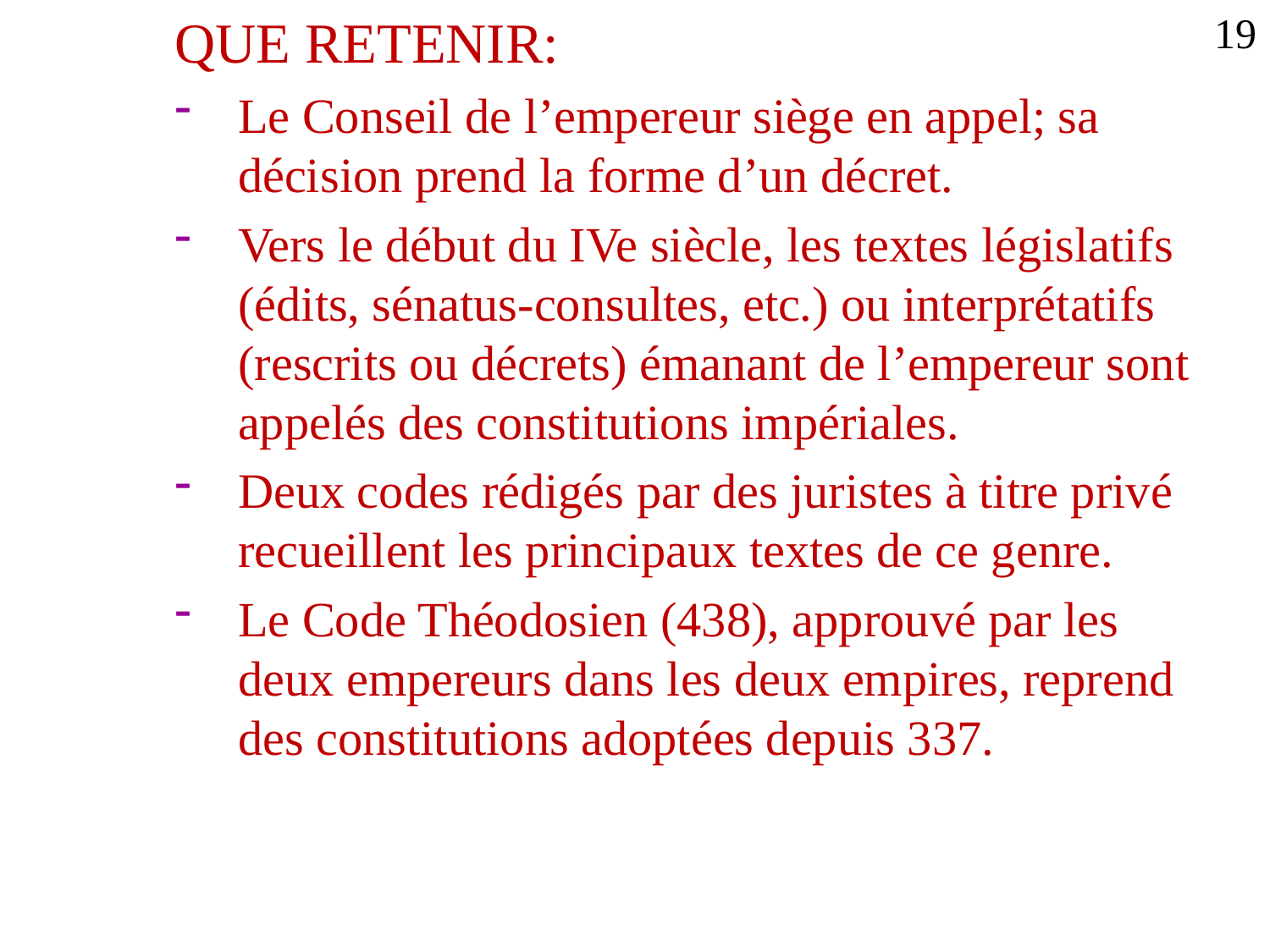

QUE RETENIR:
Le Conseil de l’empereur siège en appel; sa décision prend la forme d’un décret.
Vers le début du IVe siècle, les textes législatifs (édits, sénatus-consultes, etc.) ou interprétatifs (rescrits ou décrets) émanant de l’empereur sont appelés des constitutions impériales.
Deux codes rédigés par des juristes à titre privé recueillent les principaux textes de ce genre.
Le Code Théodosien (438), approuvé par les deux empereurs dans les deux empires, reprend des constitutions adoptées depuis 337.
19